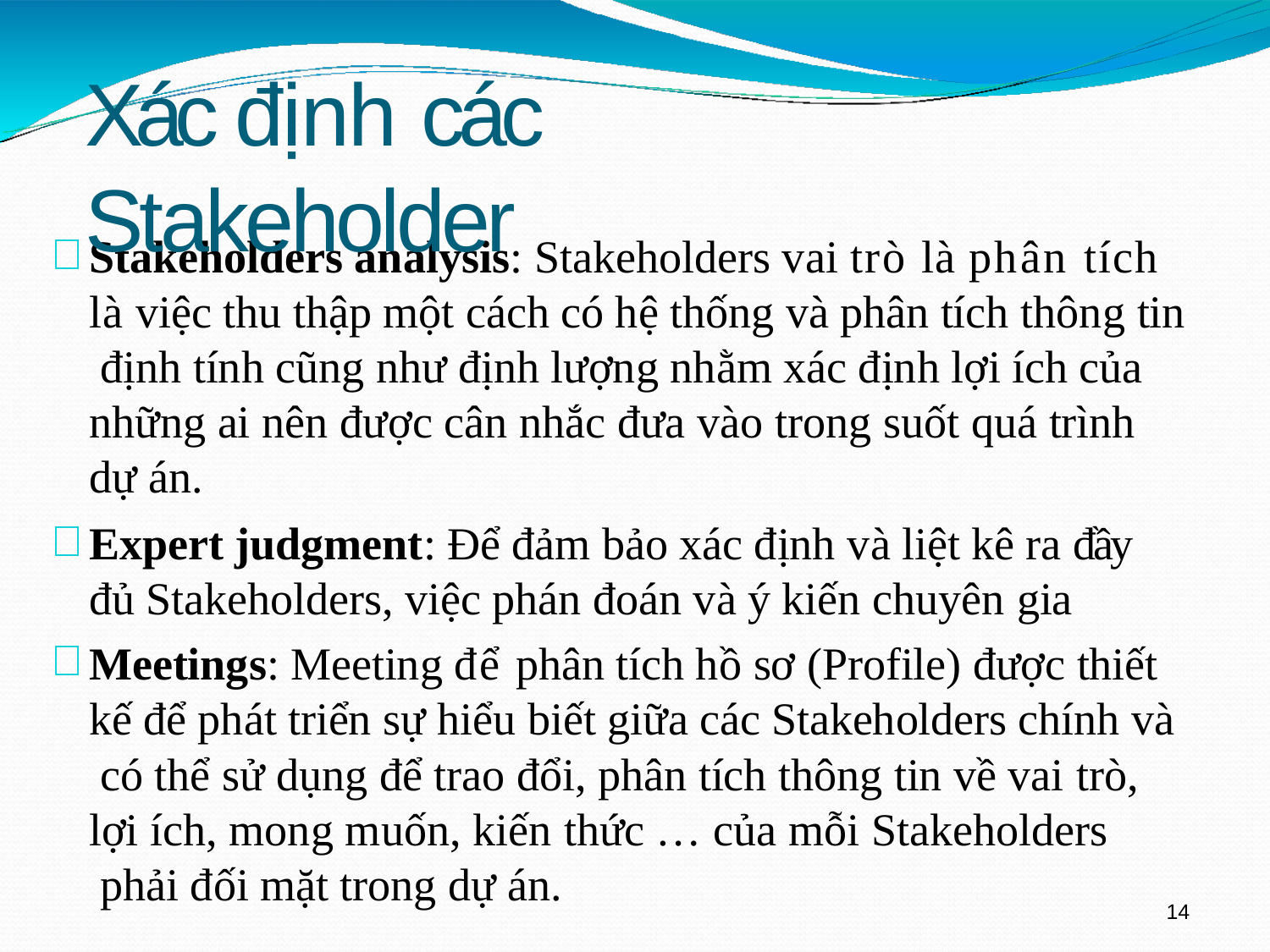

# Xác định các Stakeholder
Stakeholders analysis: Stakeholders vai trò là phân tích  là việc thu thập một cách có hệ thống và phân tích thông tin  định tính cũng như định lượng nhằm xác định lợi ích của  những ai nên được cân nhắc đưa vào trong suốt quá trình  dự án.
Expert judgment: Để đảm bảo xác định và liệt kê ra đầy  đủ Stakeholders, việc phán đoán và ý kiến chuyên gia
Meetings: Meeting để phân tích hồ sơ (Profile) được thiết  kế để phát triển sự hiểu biết giữa các Stakeholders chính và  có thể sử dụng để trao đổi, phân tích thông tin về vai trò,
lợi ích, mong muốn, kiến thức … của mỗi Stakeholders  phải đối mặt trong dự án.
14